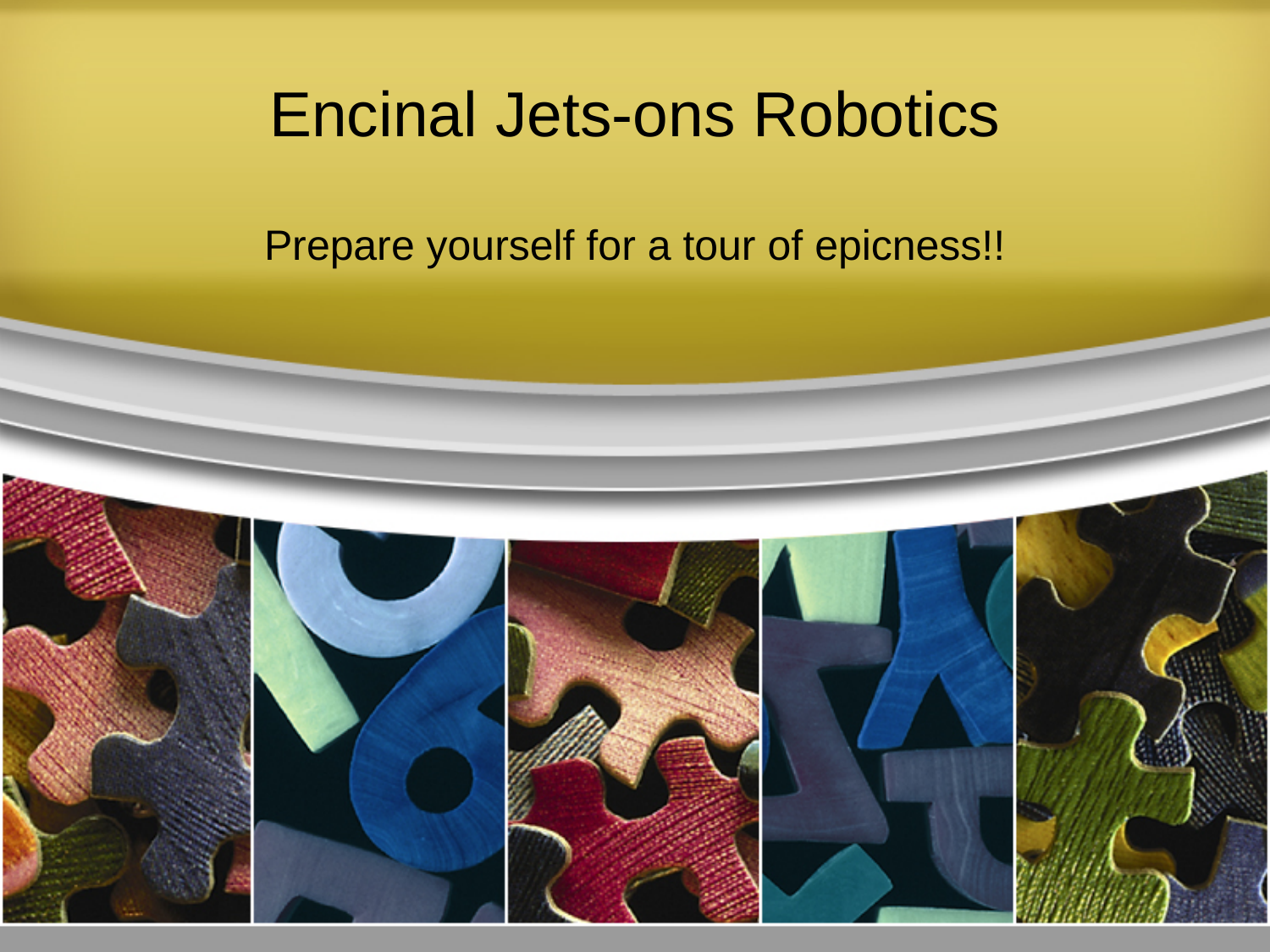

# Encinal Jets-ons Robotics
Prepare yourself for a tour of epicness!!